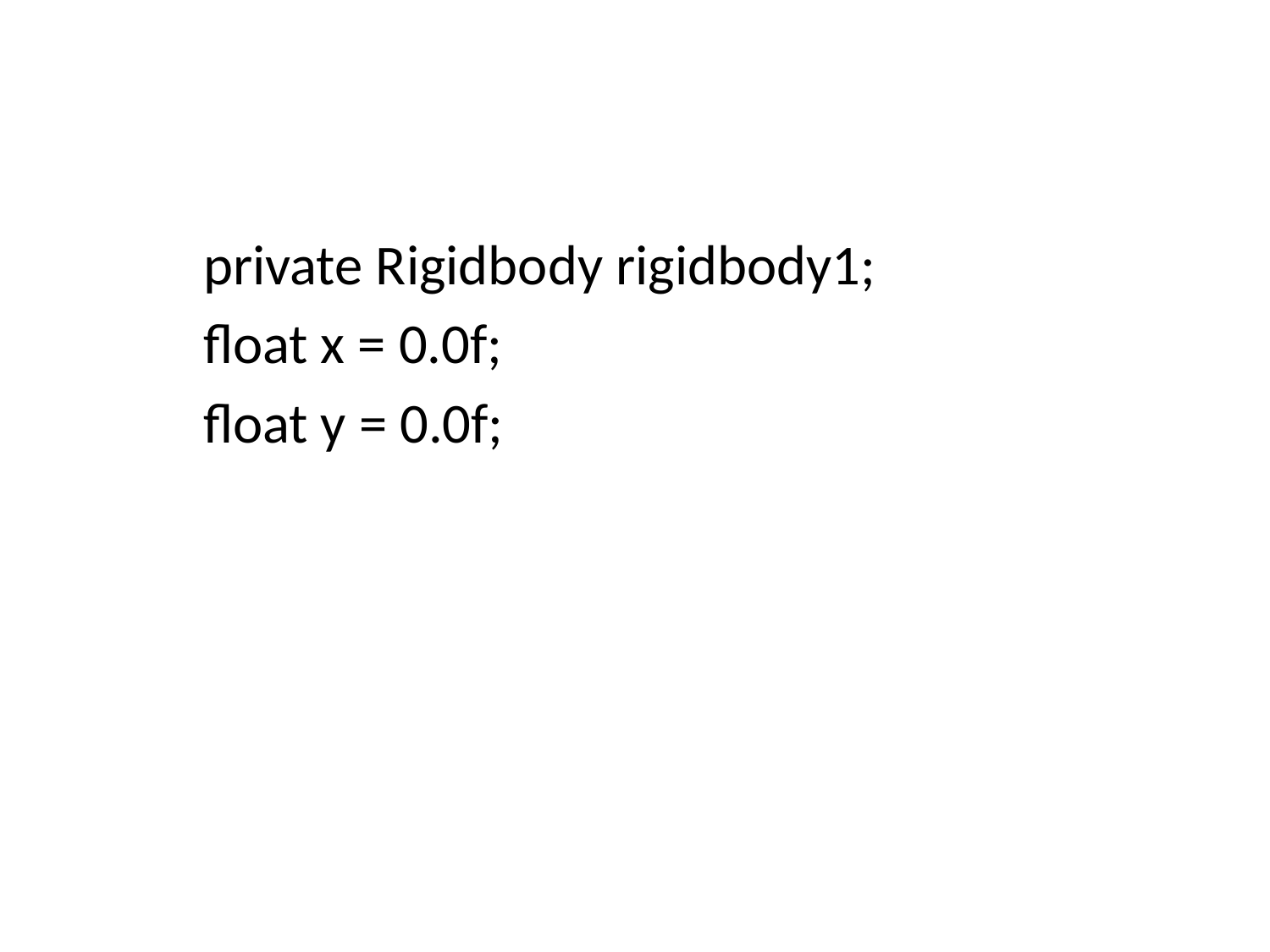

#
  	private Rigidbody rigidbody1;
	float x = 0.0f;
	float y = 0.0f;